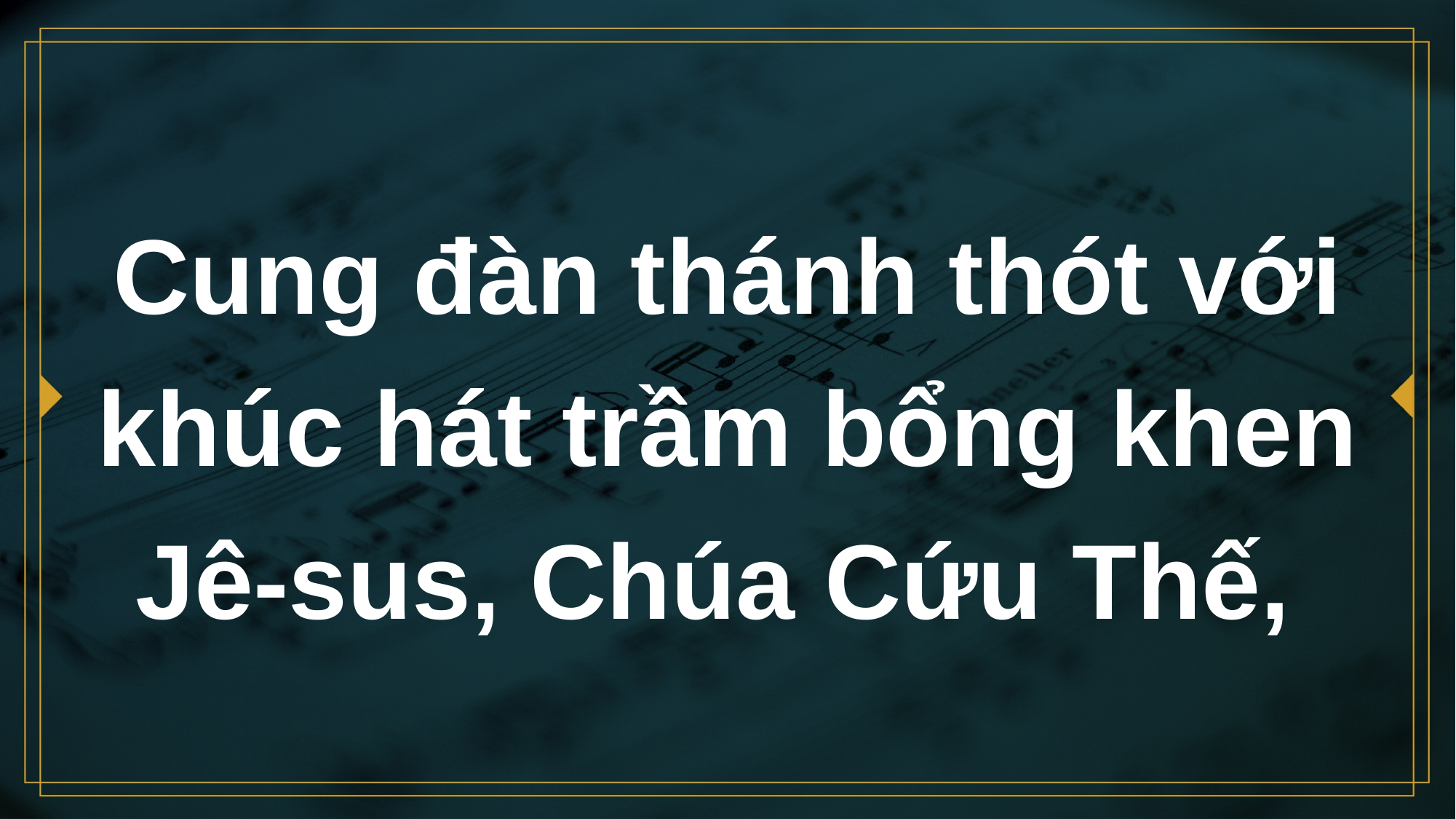

# Cung đàn thánh thót với khúc hát trầm bổng khen Jê-sus, Chúa Cứu Thế,